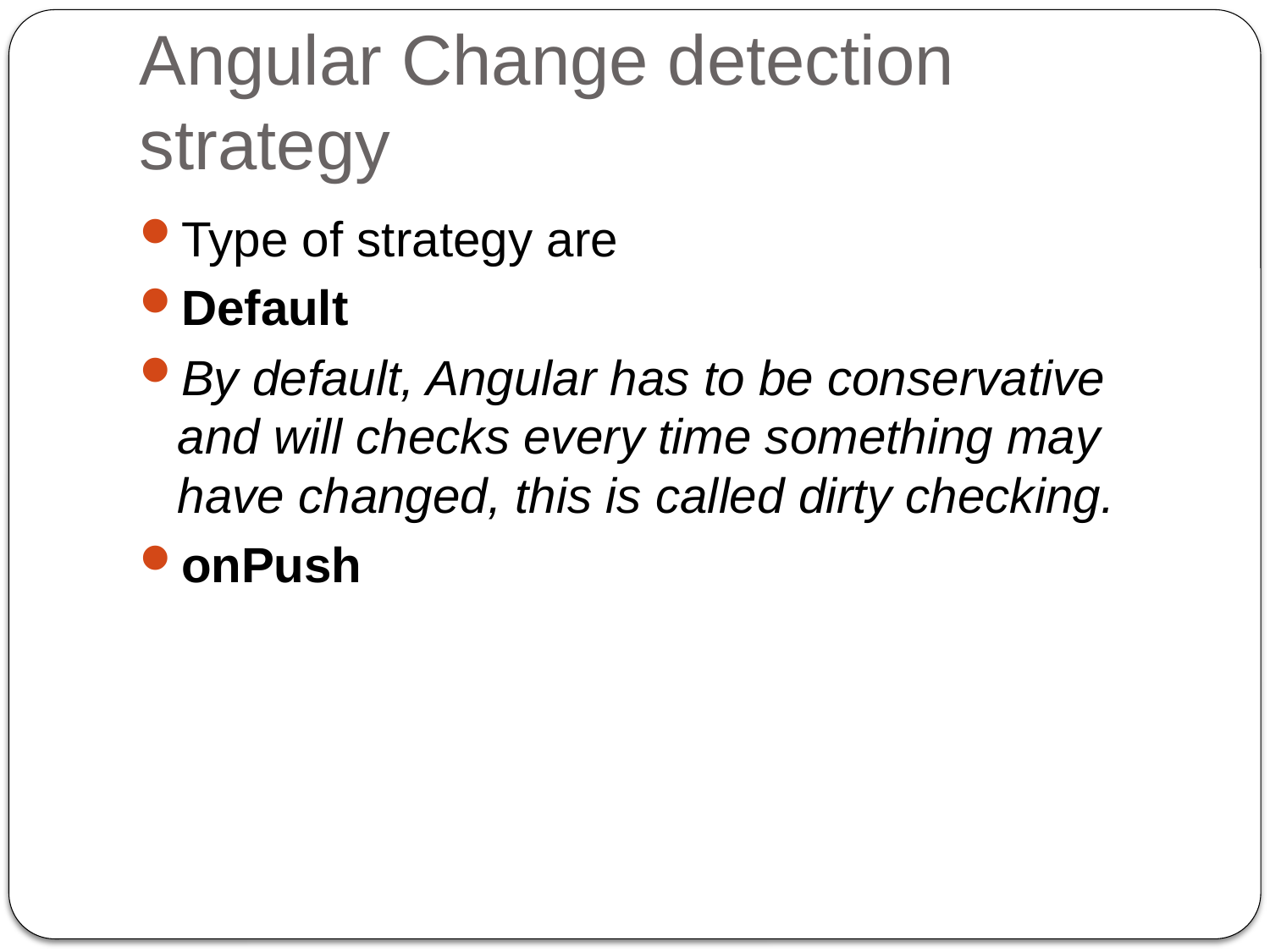

# Angular Change detection strategy
Type of strategy are
Default
By default, Angular has to be conservative and will checks every time something may have changed, this is called dirty checking.
onPush